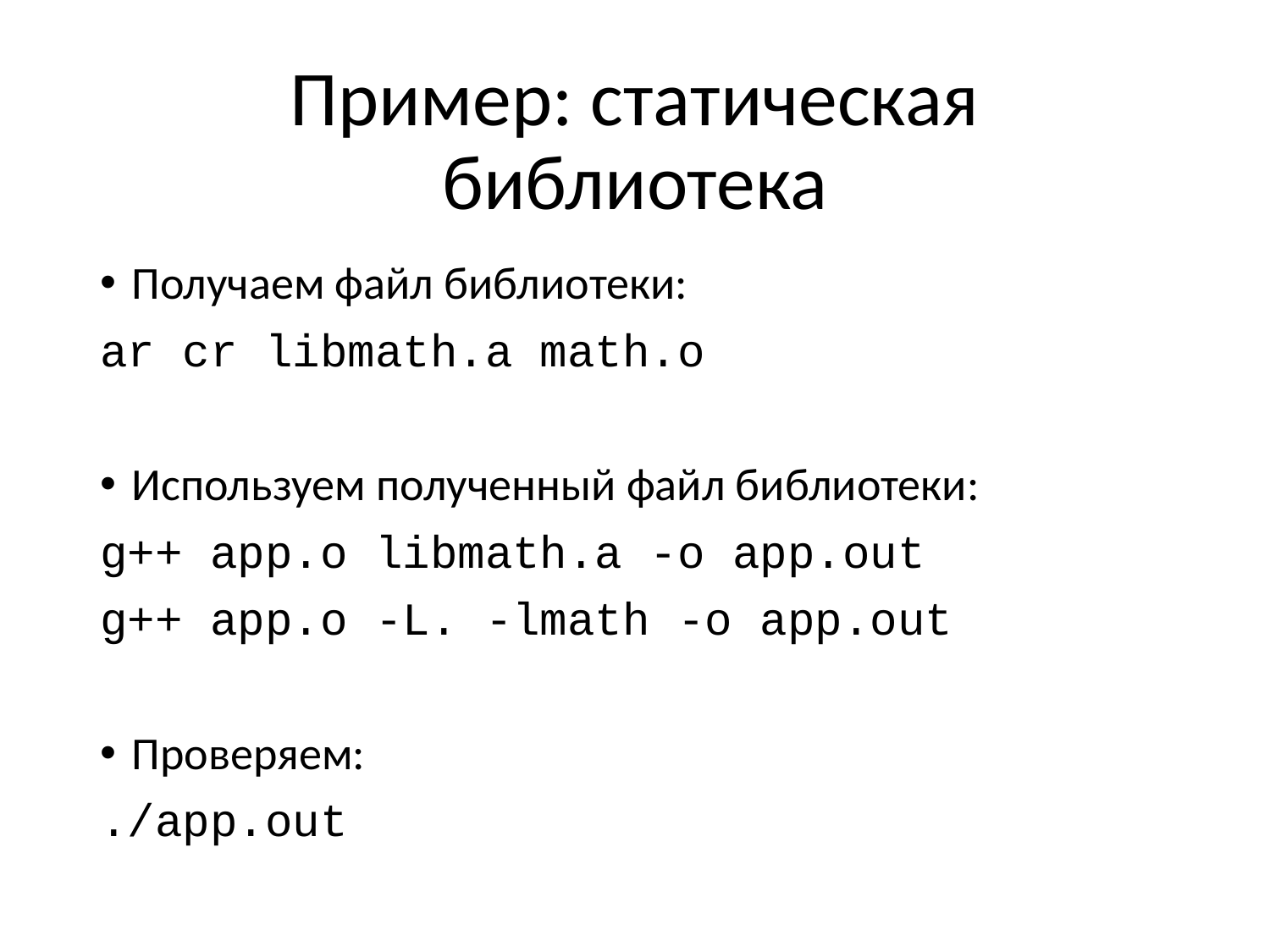

# Пример: статическая библиотека
Получаем файл библиотеки:
ar cr libmath.a math.o

Используем полученный файл библиотеки:
g++ app.o libmath.a -o app.out
g++ app.o -L. -lmath -o app.out

Проверяем:
./app.out